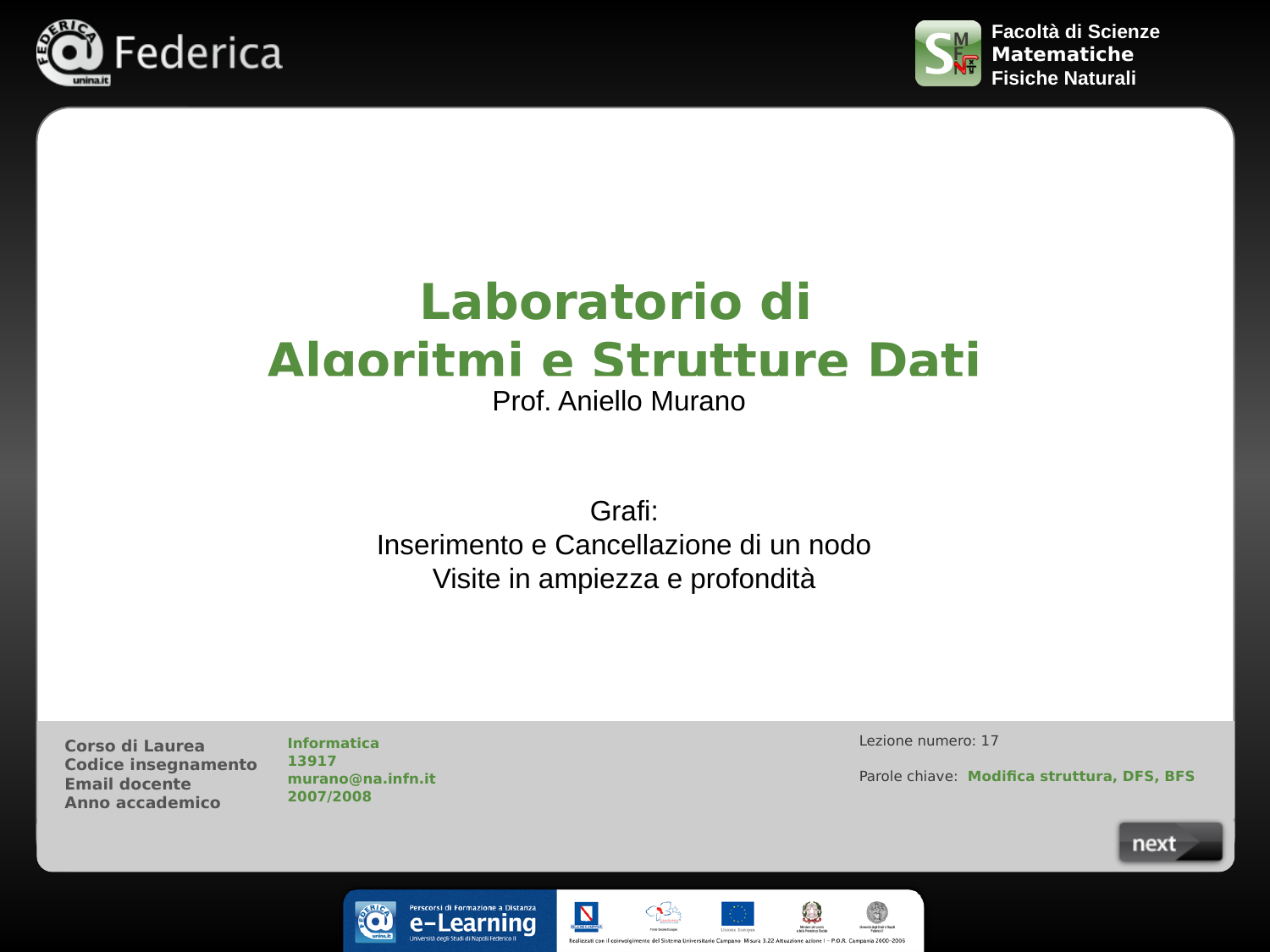

# Laboratorio di Algoritmi e Strutture Dati
Prof. Aniello Murano
Grafi:
Inserimento e Cancellazione di un nodo
Visite in ampiezza e profondità
Lezione numero: 17

Parole chiave:  Modifica struttura, DFS, BFS
Informatica
13917
murano@na.infn.it
2007/2008